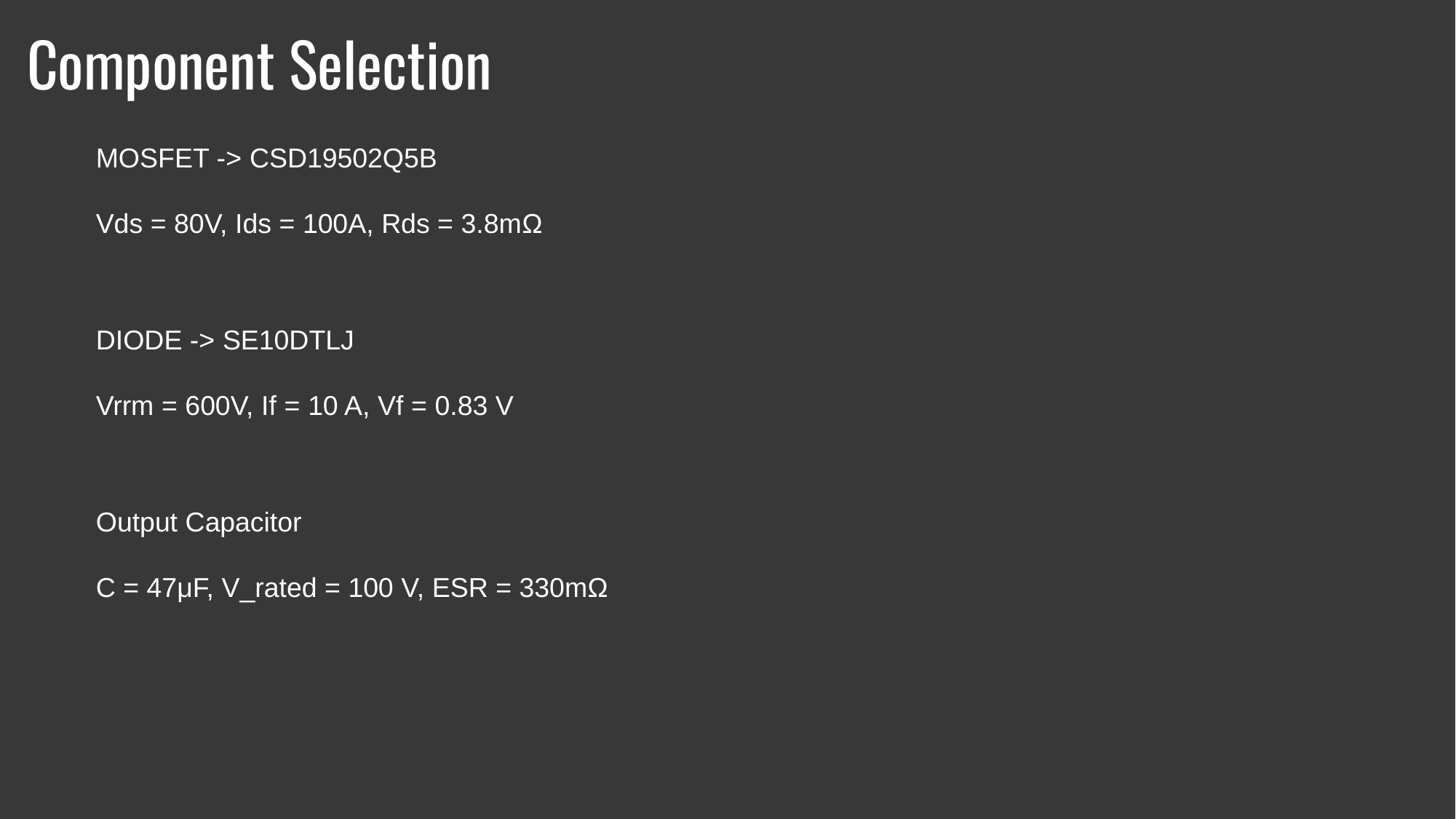

# Component Selection
MOSFET -> CSD19502Q5B

Vds = 80V, Ids = 100A, Rds = 3.8mΩ
DIODE -> SE10DTLJ

Vrrm = 600V, If = 10 A, Vf = 0.83 V
Output Capacitor

C = 47μF, V_rated = 100 V, ESR = 330mΩ